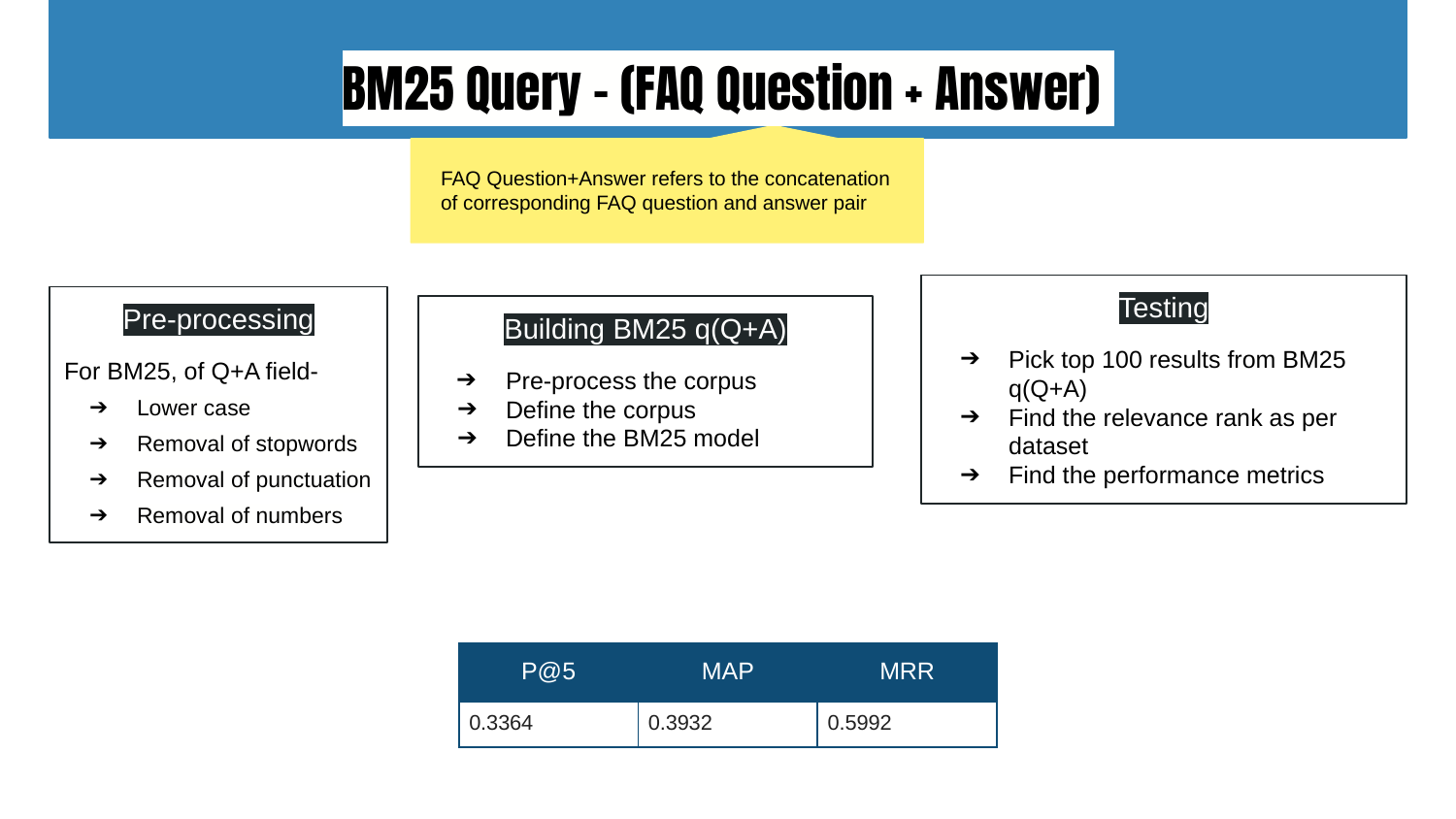

# BM25 Query - (FAQ Question + Answer)

FAQ Question+Answer refers to the concatenation of corresponding FAQ question and answer pair
Testing
Pick top 100 results from BM25 q(Q+A)
Find the relevance rank as per dataset
Find the performance metrics
Pre-processing
For BM25, of Q+A field-
Lower case
Removal of stopwords
Removal of punctuation
Removal of numbers
Building BM25 q(Q+A)
Pre-process the corpus
Define the corpus
Define the BM25 model
| P@5 | MAP | MRR |
| --- | --- | --- |
| 0.3364 | 0.3932 | 0.5992 |